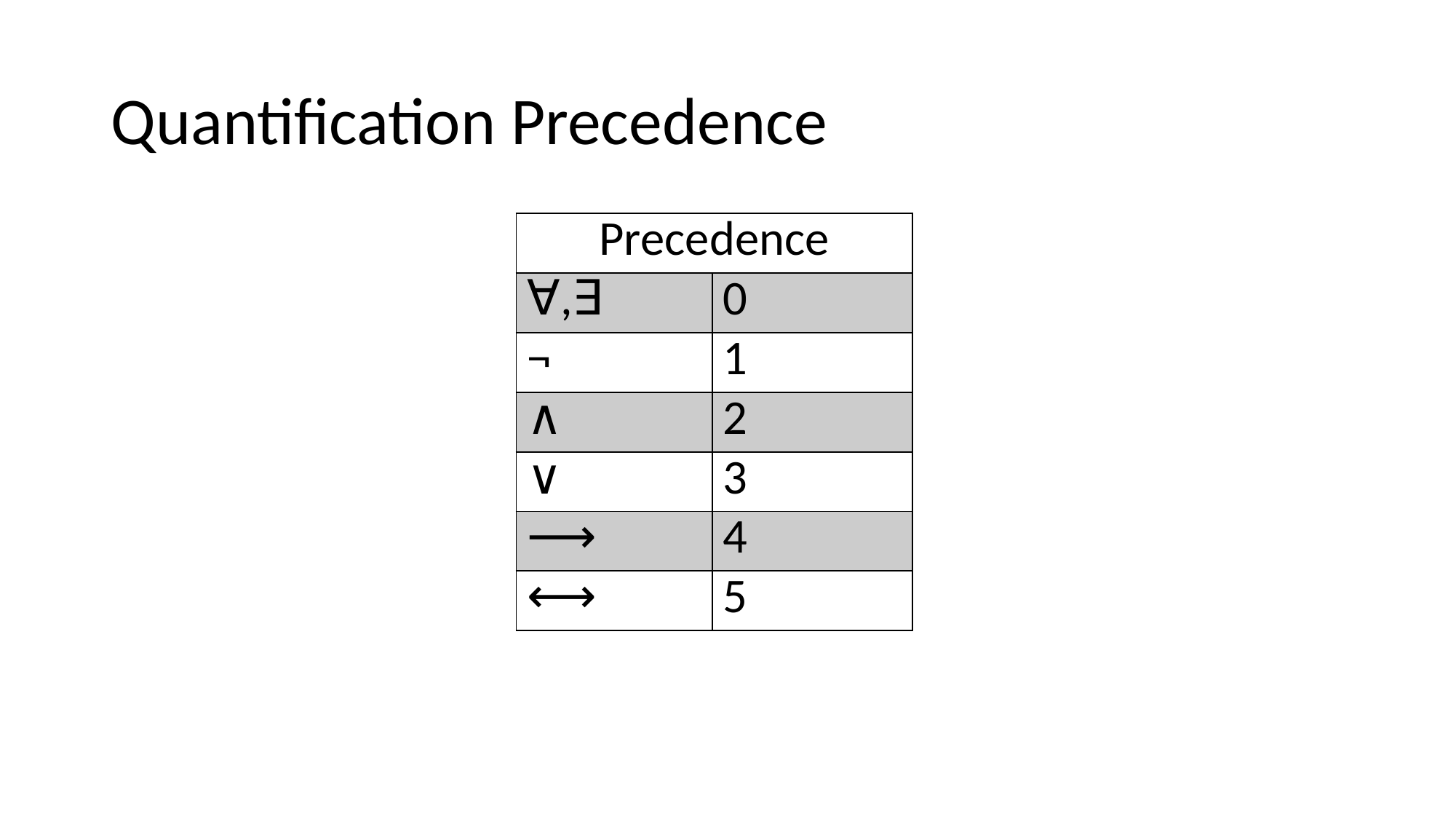

# Quantification Precedence
| Precedence |  |
| --- | --- |
| ∀,∃ | 0 |
| ¬ | 1 |
| ∧ | 2 |
| ∨ | 3 |
| ⟶ | 4 |
| ⟷ | 5 |